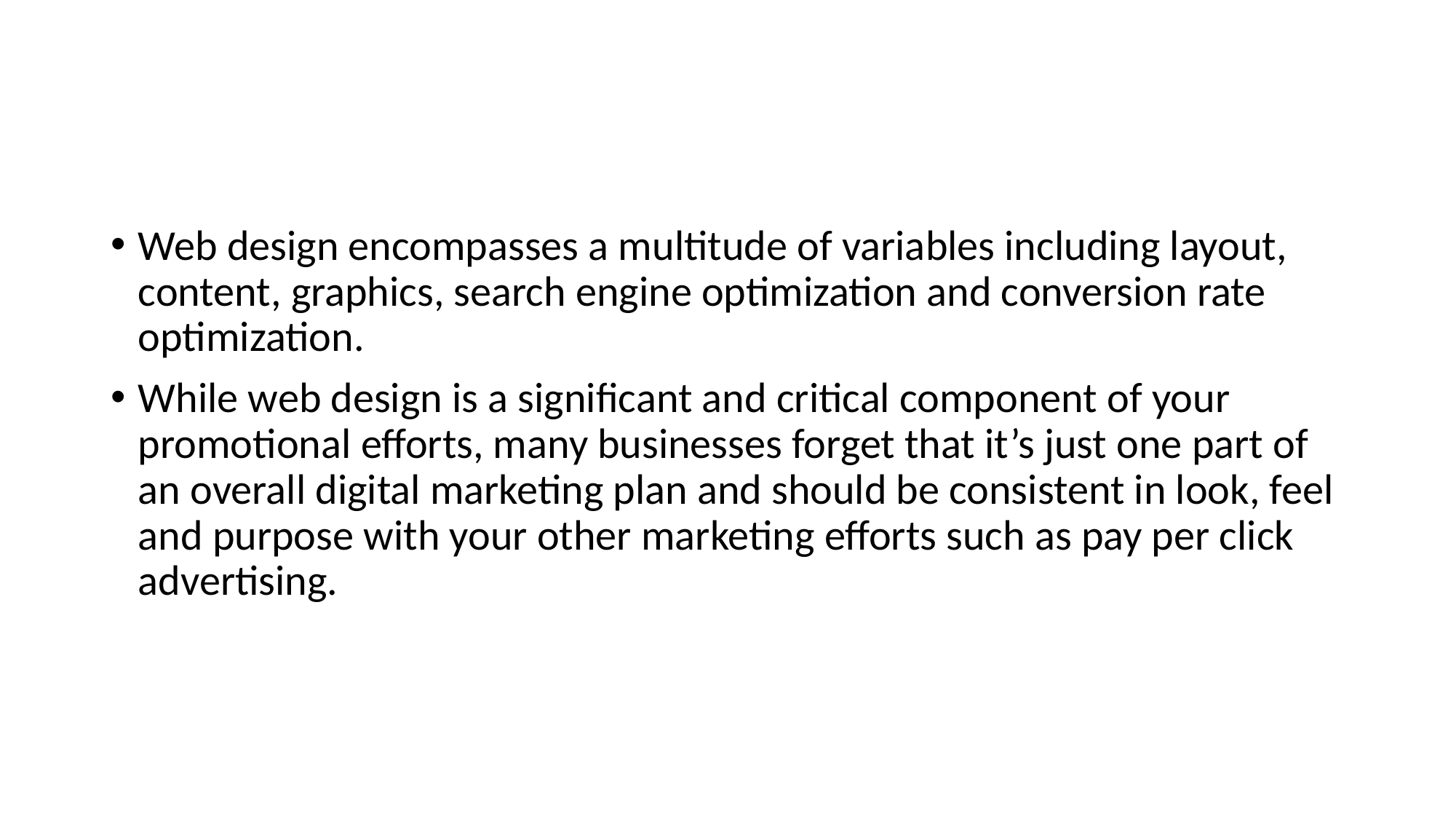

#
Web design encompasses a multitude of variables including layout, content, graphics, search engine optimization and conversion rate optimization.
While web design is a significant and critical component of your promotional efforts, many businesses forget that it’s just one part of an overall digital marketing plan and should be consistent in look, feel and purpose with your other marketing efforts such as pay per click advertising.